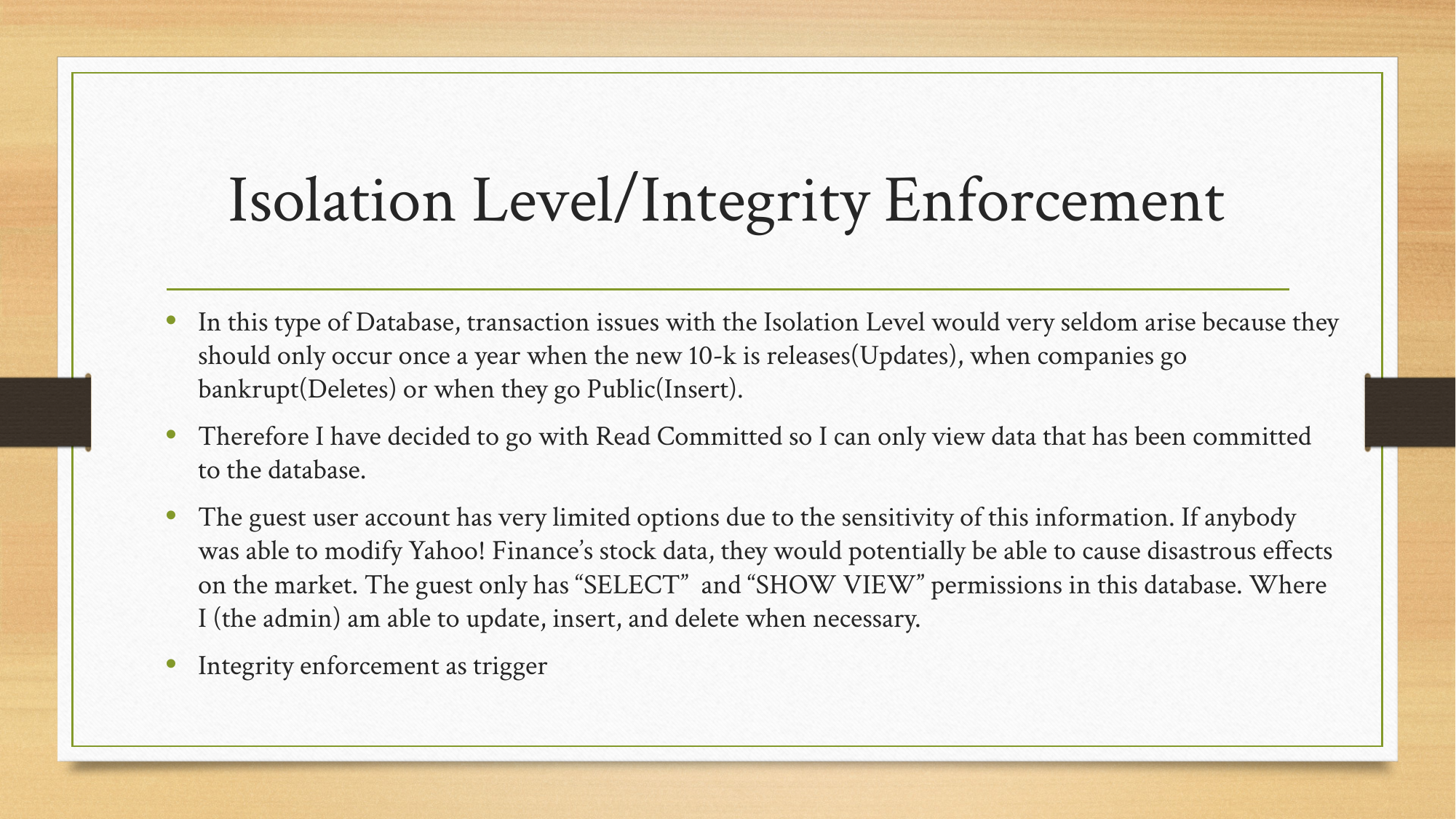

# Isolation Level/Integrity Enforcement
In this type of Database, transaction issues with the Isolation Level would very seldom arise because they should only occur once a year when the new 10-k is releases(Updates), when companies go bankrupt(Deletes) or when they go Public(Insert).
Therefore I have decided to go with Read Committed so I can only view data that has been committed to the database.
The guest user account has very limited options due to the sensitivity of this information. If anybody was able to modify Yahoo! Finance’s stock data, they would potentially be able to cause disastrous effects on the market. The guest only has “SELECT”  and “SHOW VIEW” permissions in this database. Where I (the admin) am able to update, insert, and delete when necessary.
Integrity enforcement as trigger